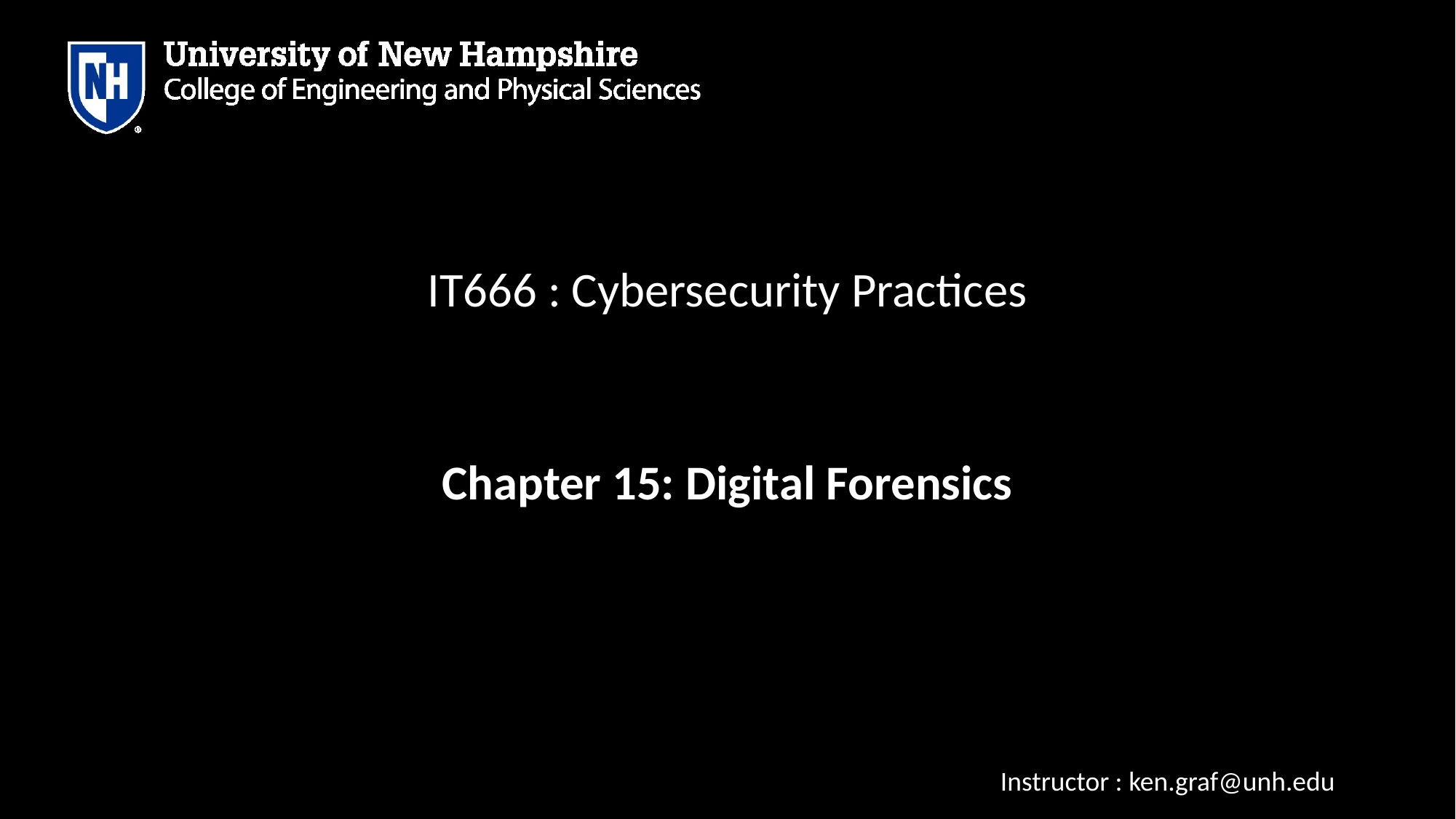

# IT666 : Cybersecurity Practices
Chapter 15: Digital Forensics